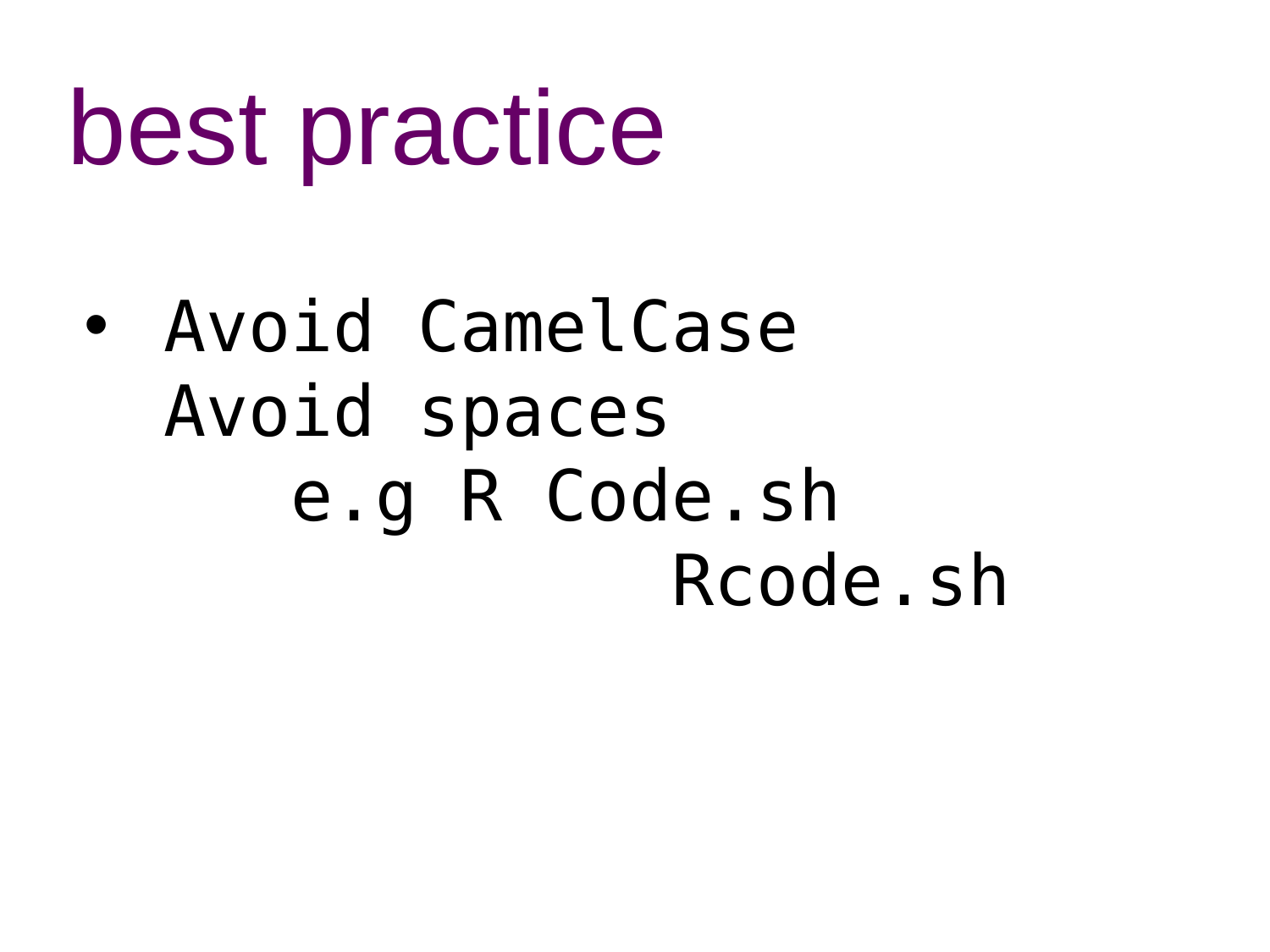

best practice
# Avoid CamelCase Avoid spaces e.g R Code.sh Rcode.sh